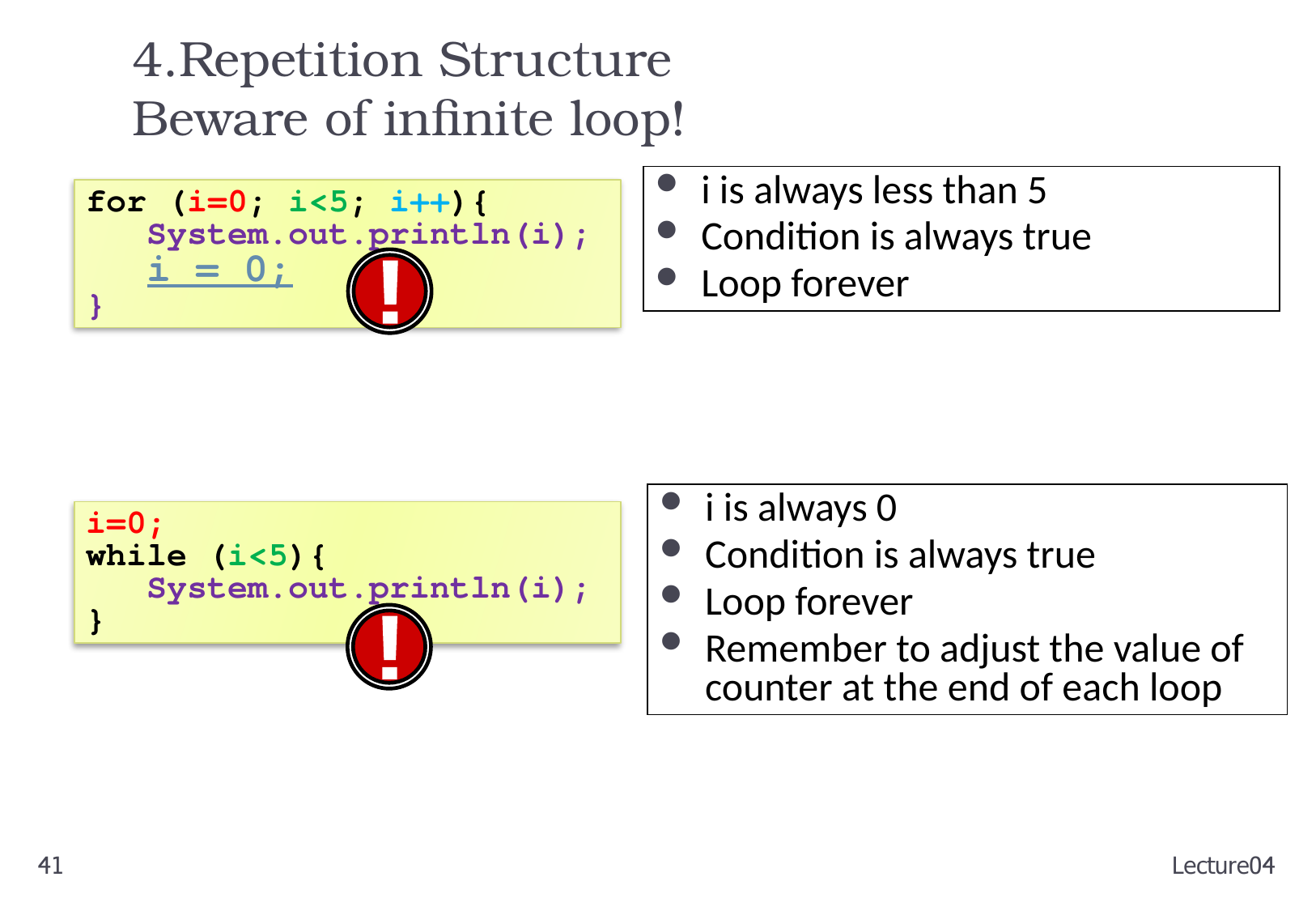

# 4.Repetition Structure Beware of infinite loop!
i is always less than 5
Condition is always true
Loop forever
for (i=0; i<5; i++){
   System.out.println(i);
   i = 0;
}

!
i is always 0
Condition is always true
Loop forever
Remember to adjust the value of counter at the end of each loop
i=0;
while (i<5){
   System.out.println(i);
}

!
41
Lecture04